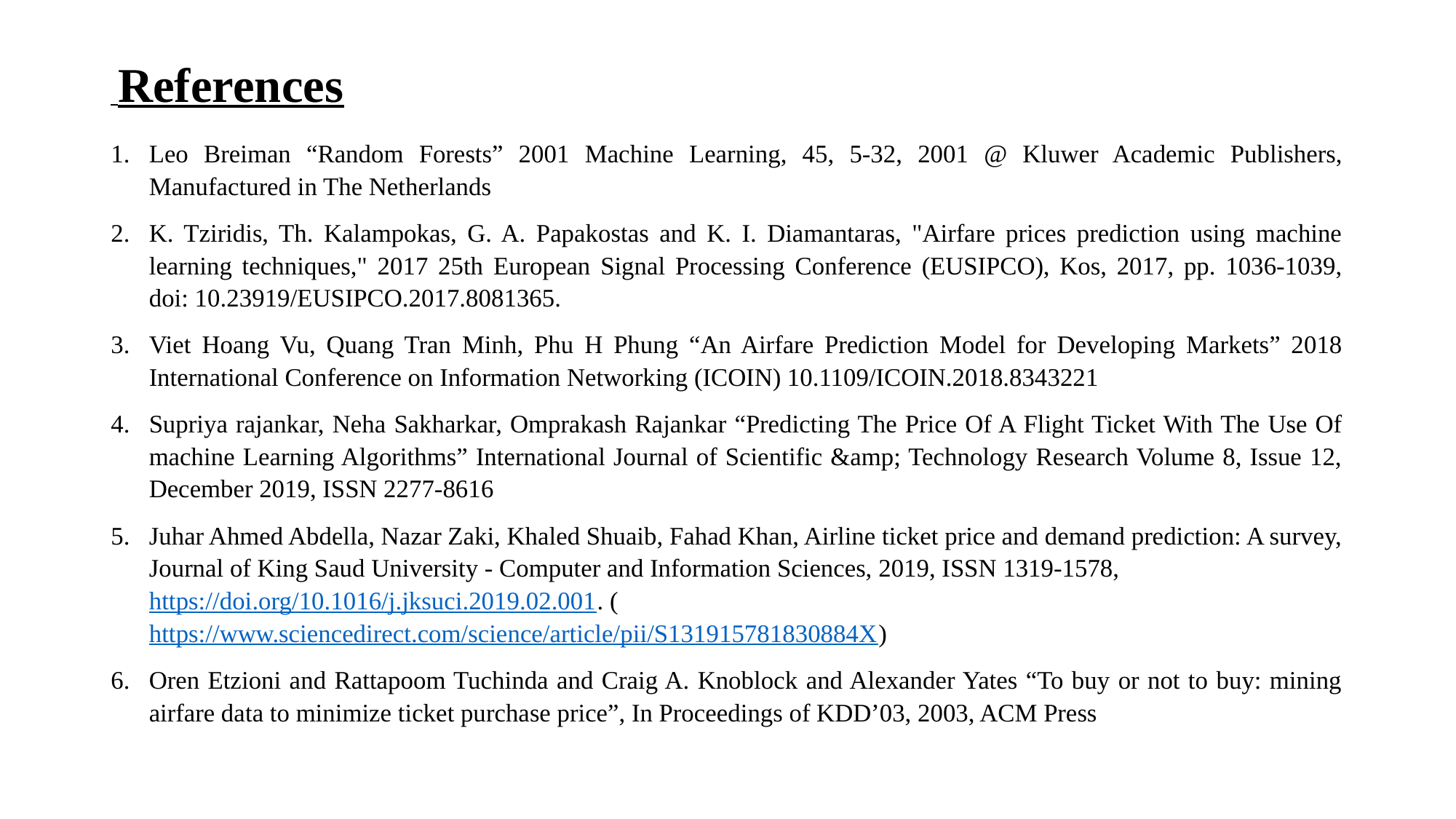

# References
Leo Breiman “Random Forests” 2001 Machine Learning, 45, 5-32, 2001 @ Kluwer Academic Publishers, Manufactured in The Netherlands
K. Tziridis, Th. Kalampokas, G. A. Papakostas and K. I. Diamantaras, "Airfare prices prediction using machine learning techniques," 2017 25th European Signal Processing Conference (EUSIPCO), Kos, 2017, pp. 1036-1039, doi: 10.23919/EUSIPCO.2017.8081365.
Viet Hoang Vu, Quang Tran Minh, Phu H Phung “An Airfare Prediction Model for Developing Markets” 2018 International Conference on Information Networking (ICOIN) 10.1109/ICOIN.2018.8343221
Supriya rajankar, Neha Sakharkar, Omprakash Rajankar “Predicting The Price Of A Flight Ticket With The Use Of machine Learning Algorithms” International Journal of Scientific &amp; Technology Research Volume 8, Issue 12, December 2019, ISSN 2277-8616
Juhar Ahmed Abdella, Nazar Zaki, Khaled Shuaib, Fahad Khan, Airline ticket price and demand prediction: A survey, Journal of King Saud University - Computer and Information Sciences, 2019, ISSN 1319-1578,  https://doi.org/10.1016/j.jksuci.2019.02.001. (https://www.sciencedirect.com/science/article/pii/S131915781830884X)
Oren Etzioni and Rattapoom Tuchinda and Craig A. Knoblock and Alexander Yates “To buy or not to buy: mining airfare data to minimize ticket purchase price”, In Proceedings of KDD’03, 2003, ACM Press